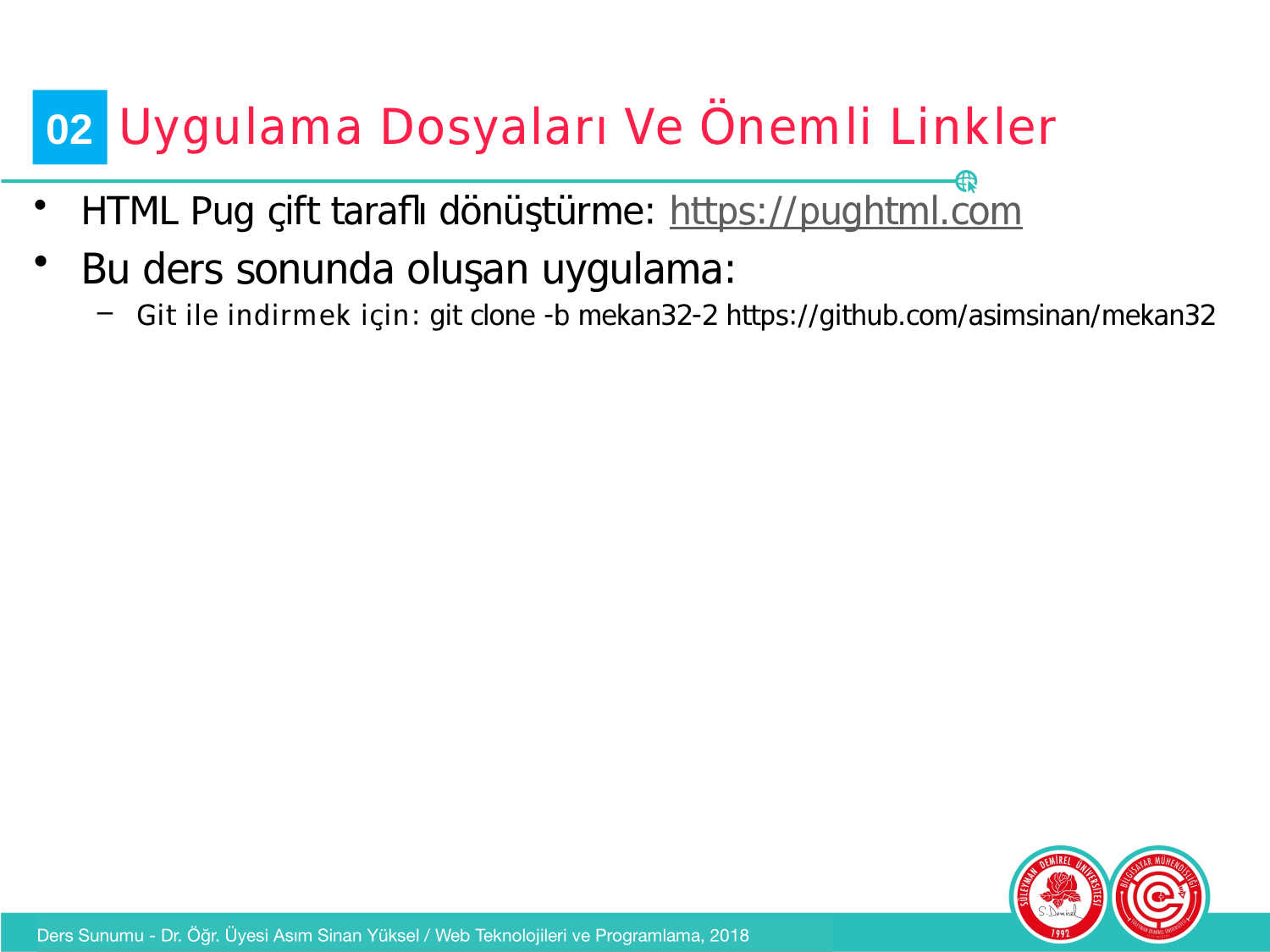

# Uygulama Dosyaları Ve Önemli Linkler
02
HTML Pug çift taraflı dönüştürme: https://pughtml.com
Bu ders sonunda oluşan uygulama:
Git ile indirmek için: git clone -b mekan32-2 https://github.com/asimsinan/mekan32